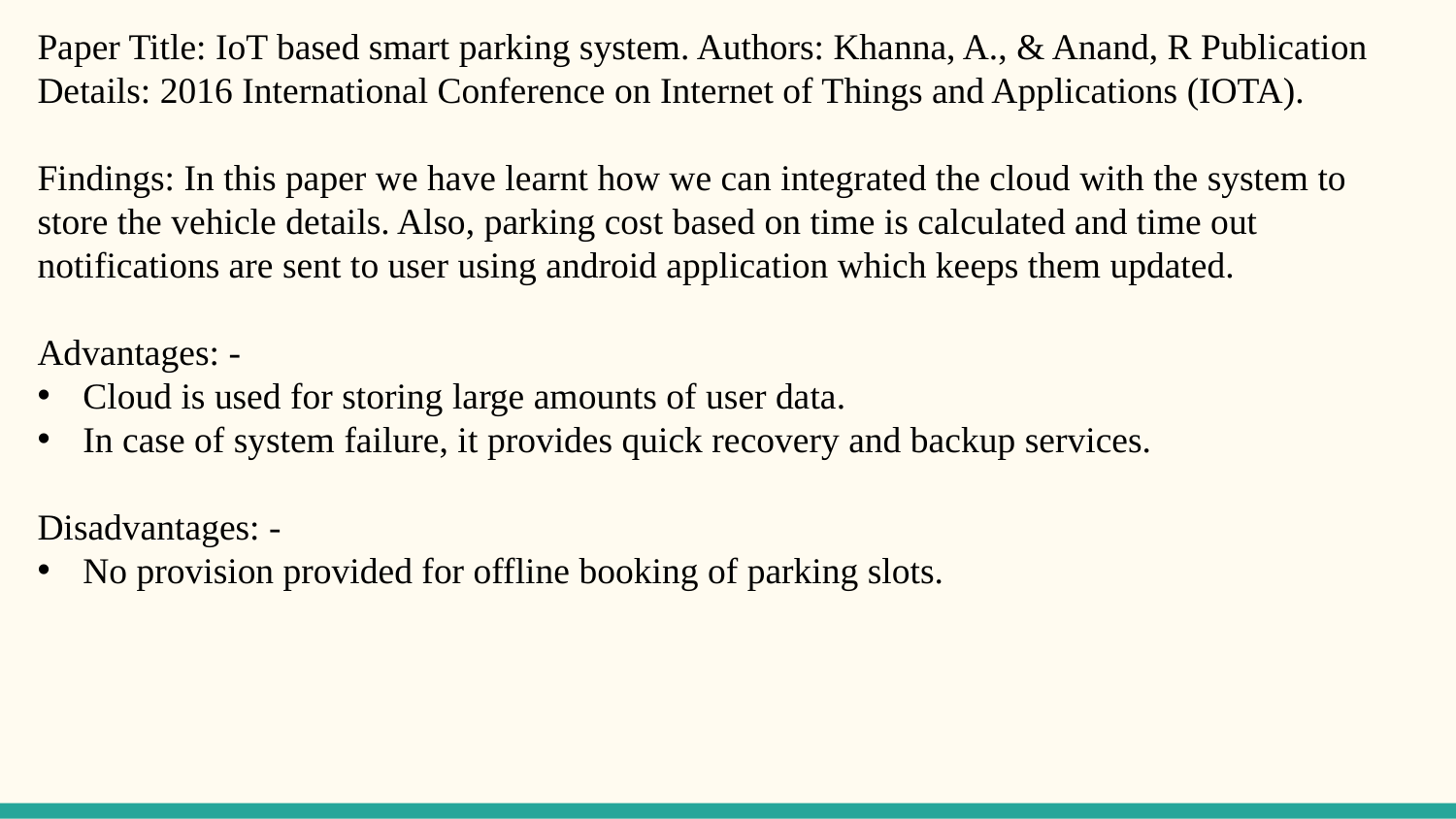

Paper Title: IoT based smart parking system. Authors: Khanna, A., & Anand, R Publication Details: 2016 International Conference on Internet of Things and Applications (IOTA).

Findings: In this paper we have learnt how we can integrated the cloud with the system to store the vehicle details. Also, parking cost based on time is calculated and time out notifications are sent to user using android application which keeps them updated.

Advantages: -
Cloud is used for storing large amounts of user data.
In case of system failure, it provides quick recovery and backup services.

Disadvantages: -
No provision provided for offline booking of parking slots.